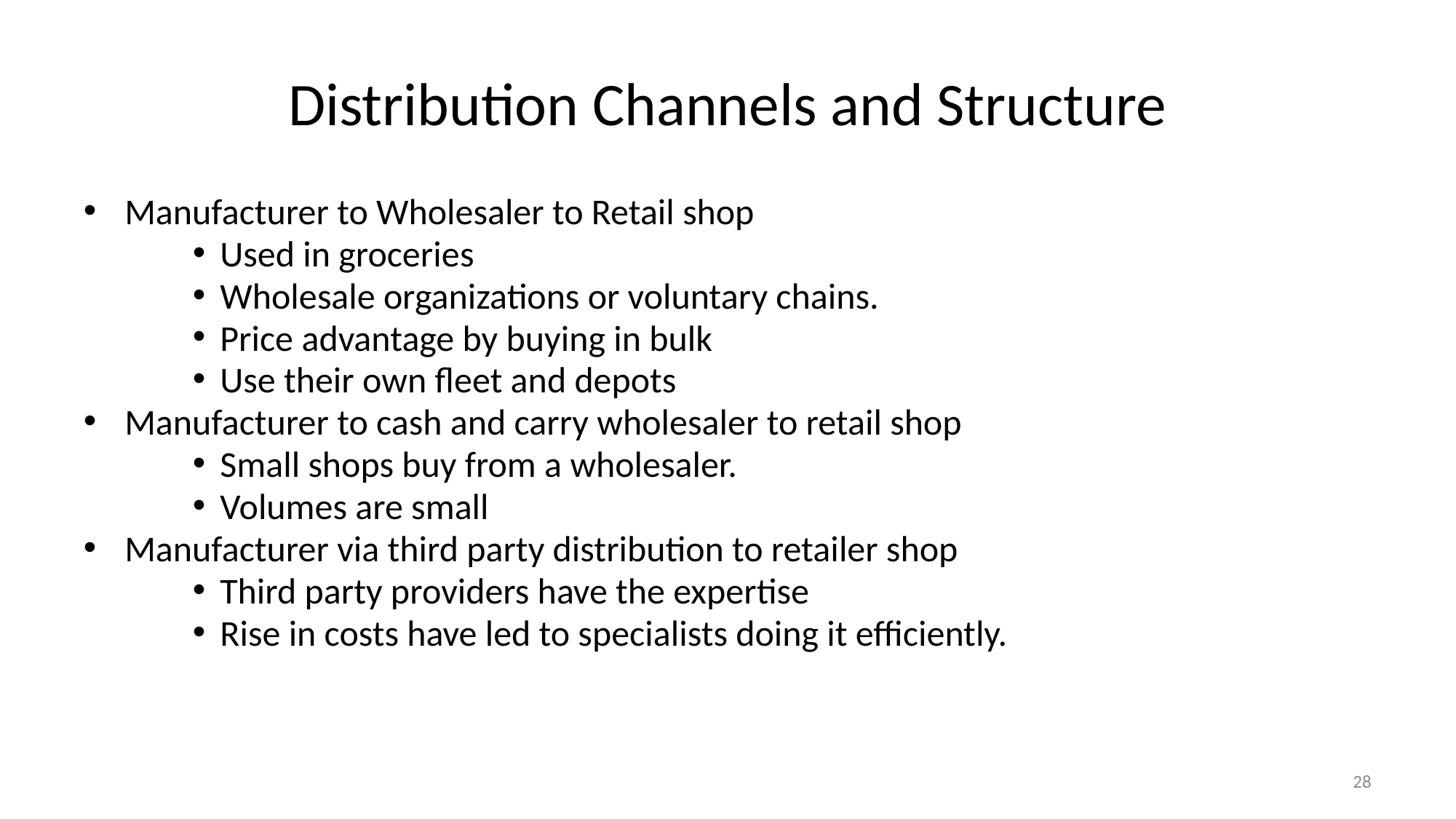

# Distribution Channels and Structure
Manufacturer to Wholesaler to Retail shop
Used in groceries
Wholesale organizations or voluntary chains.
Price advantage by buying in bulk
Use their own fleet and depots
Manufacturer to cash and carry wholesaler to retail shop
Small shops buy from a wholesaler.
Volumes are small
Manufacturer via third party distribution to retailer shop
Third party providers have the expertise
Rise in costs have led to specialists doing it efficiently.

28